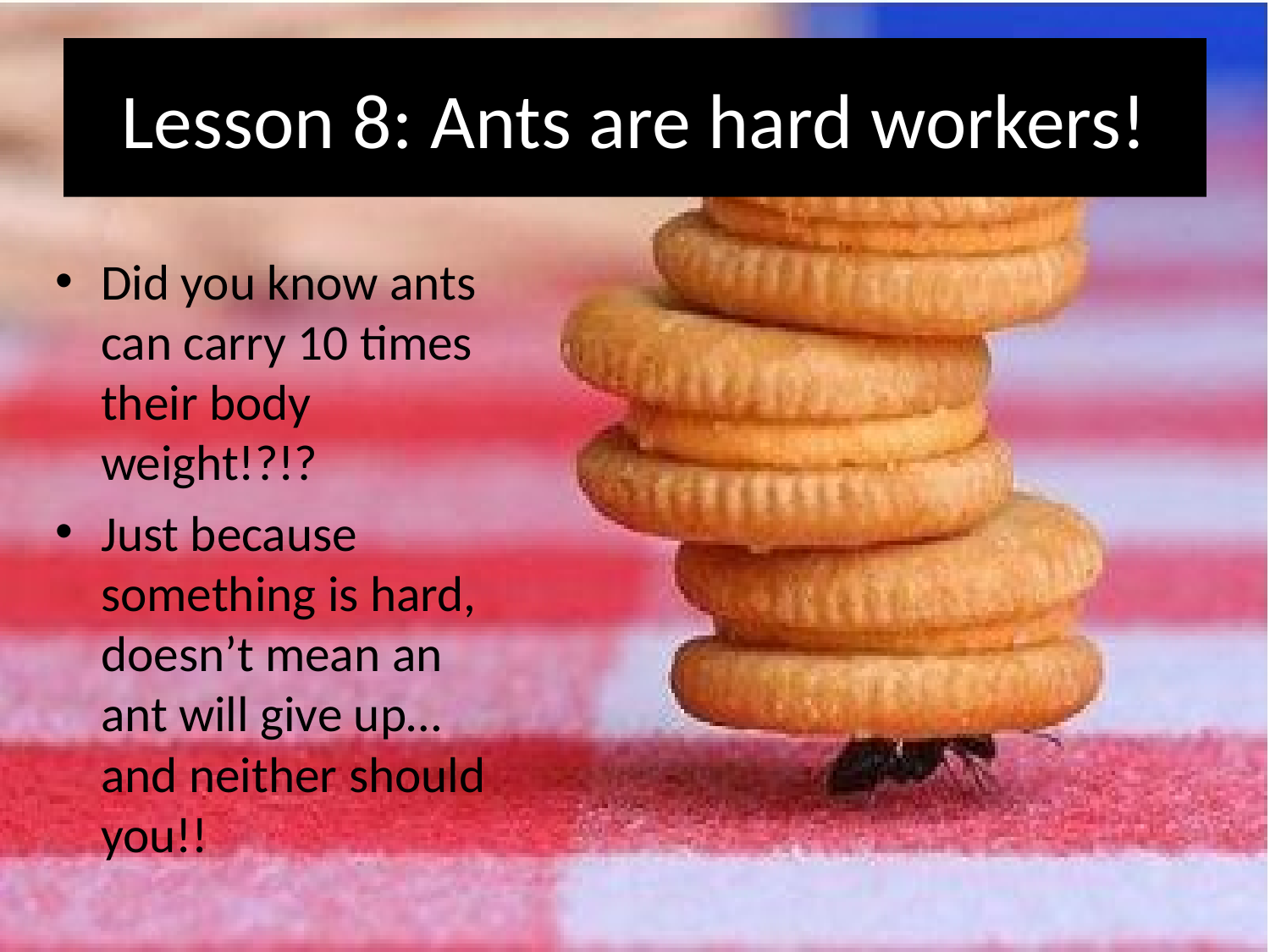

# Lesson 8: Ants are hard workers!
Did you know ants can carry 10 times their body weight!?!?
Just because something is hard, doesn’t mean an ant will give up… and neither should you!!